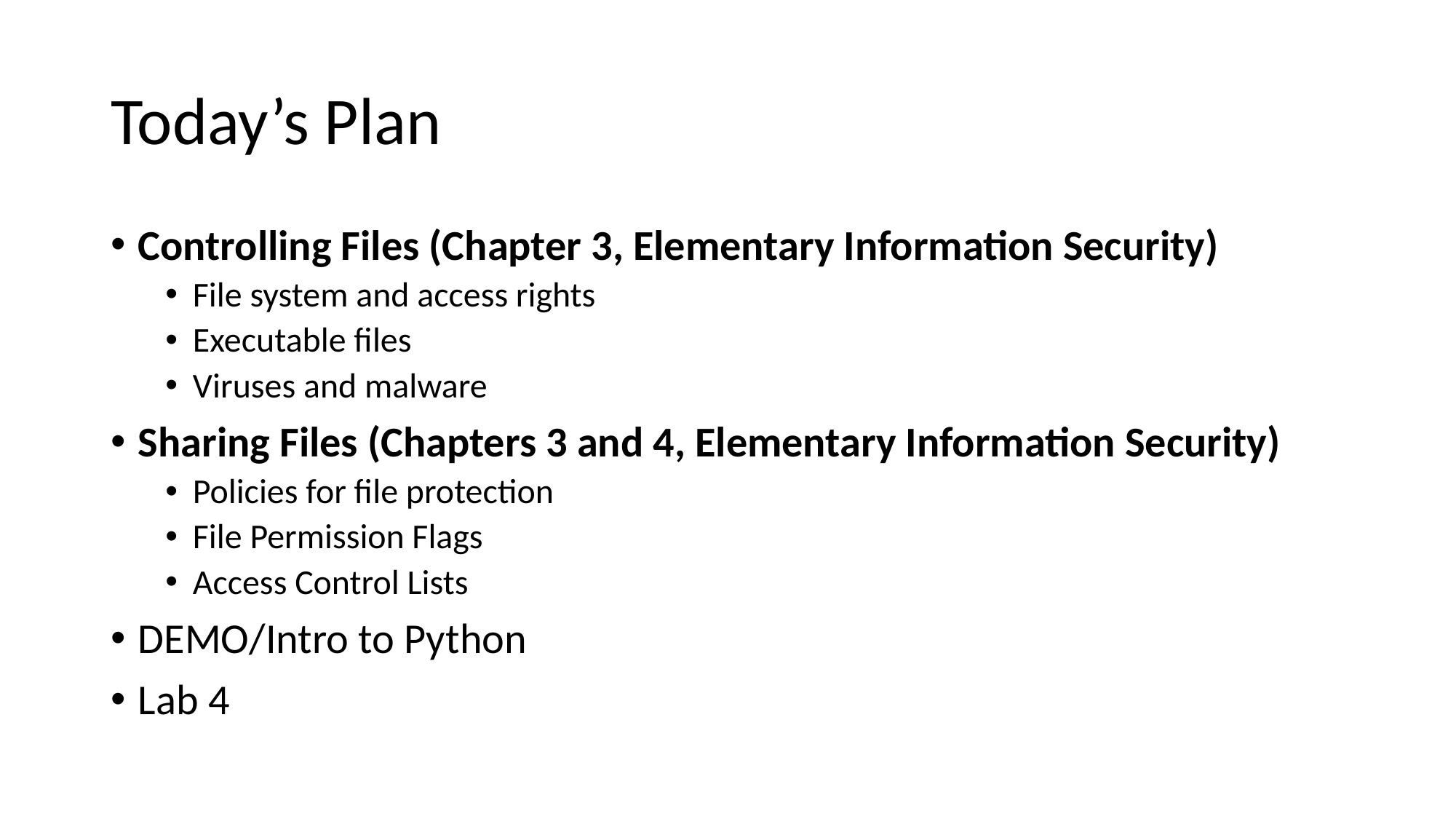

# Today’s Plan
Controlling Files (Chapter 3, Elementary Information Security)
File system and access rights
Executable files
Viruses and malware
Sharing Files (Chapters 3 and 4, Elementary Information Security)
Policies for file protection
File Permission Flags
Access Control Lists
DEMO/Intro to Python
Lab 4